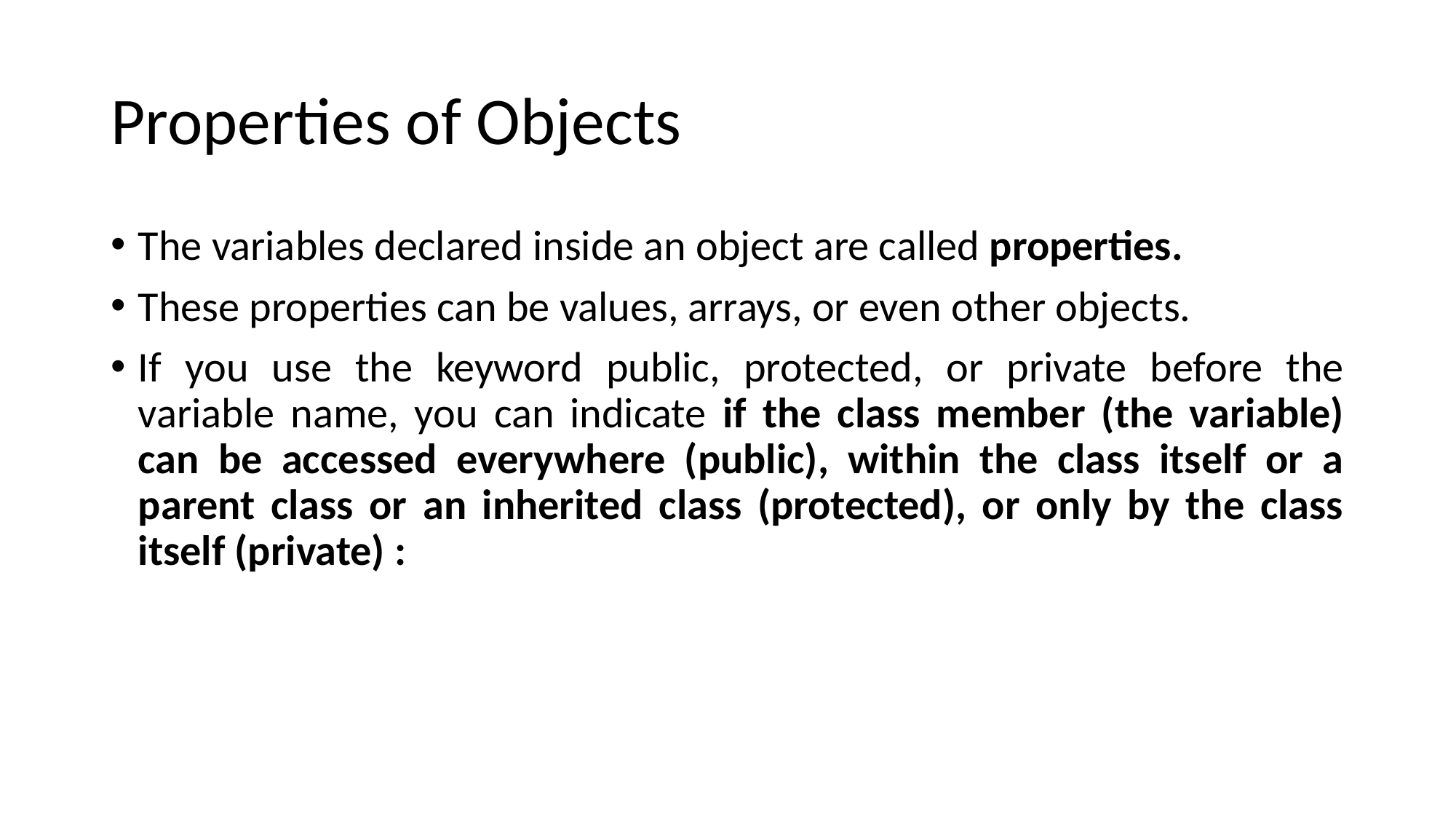

# Properties of Objects
The variables declared inside an object are called properties.
These properties can be values, arrays, or even other objects.
If you use the keyword public, protected, or private before the variable name, you can indicate if the class member (the variable) can be accessed everywhere (public), within the class itself or a parent class or an inherited class (protected), or only by the class itself (private) :